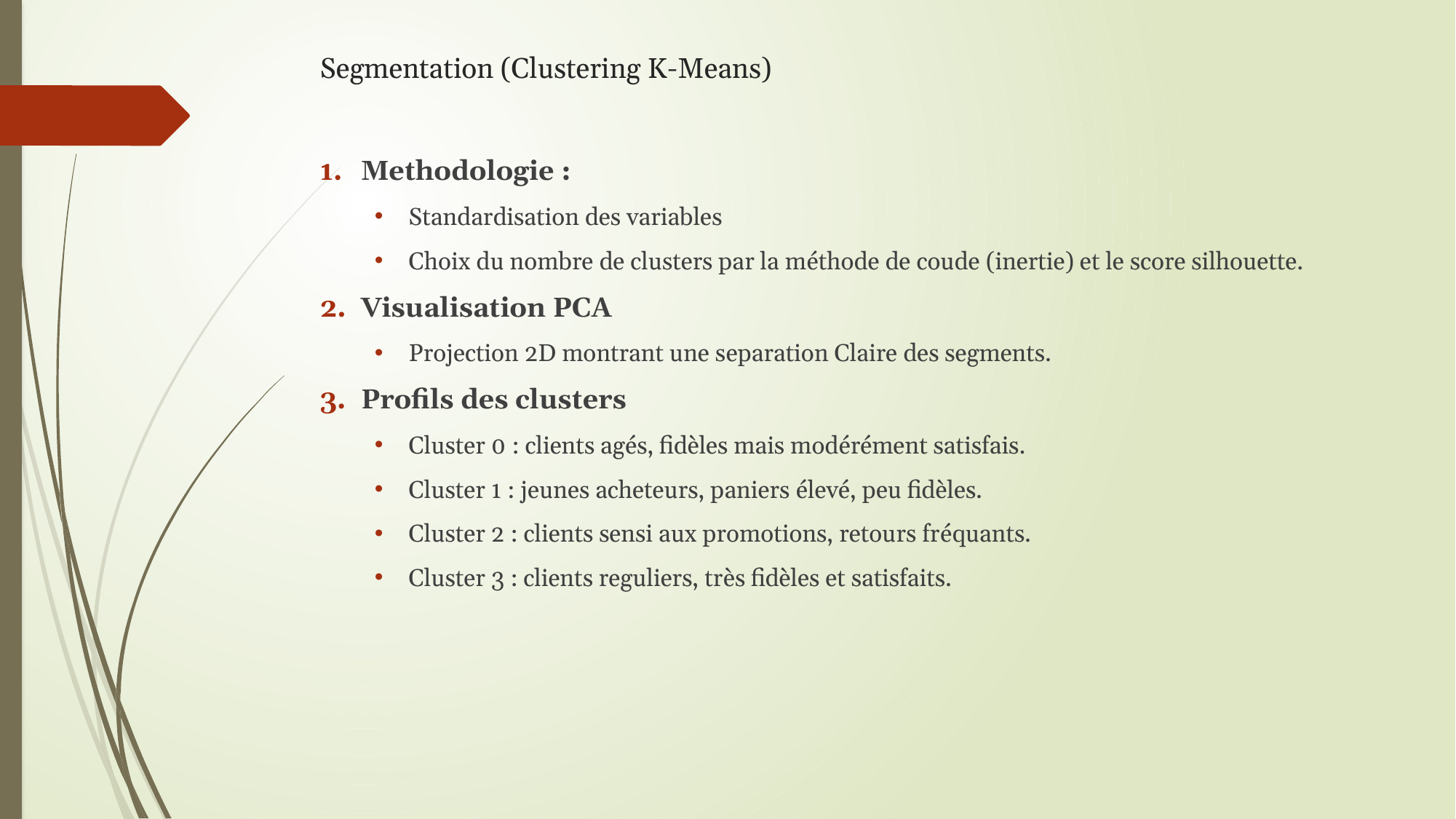

# Segmentation (Clustering K-Means)
Methodologie :
Standardisation des variables
Choix du nombre de clusters par la méthode de coude (inertie) et le score silhouette.
Visualisation PCA
Projection 2D montrant une separation Claire des segments.
Profils des clusters
Cluster 0 : clients agés, fidèles mais modérément satisfais.
Cluster 1 : jeunes acheteurs, paniers élevé, peu fidèles.
Cluster 2 : clients sensi aux promotions, retours fréquants.
Cluster 3 : clients reguliers, très fidèles et satisfaits.